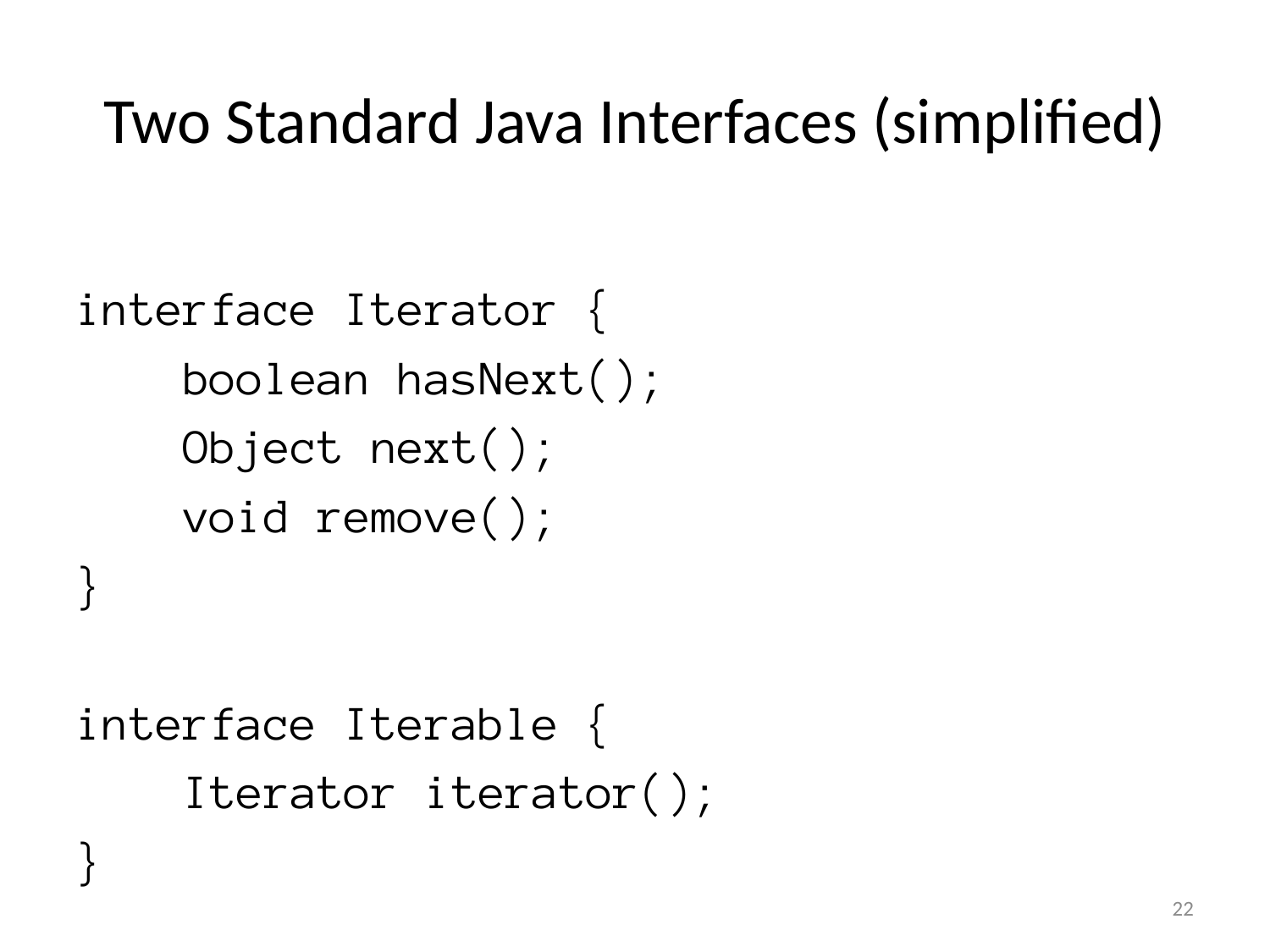

# Two Standard Java Interfaces (simplified)
interface Iterator {
    boolean hasNext();
    Object next();
    void remove();
}

interface Iterable {
    Iterator iterator();
}
22